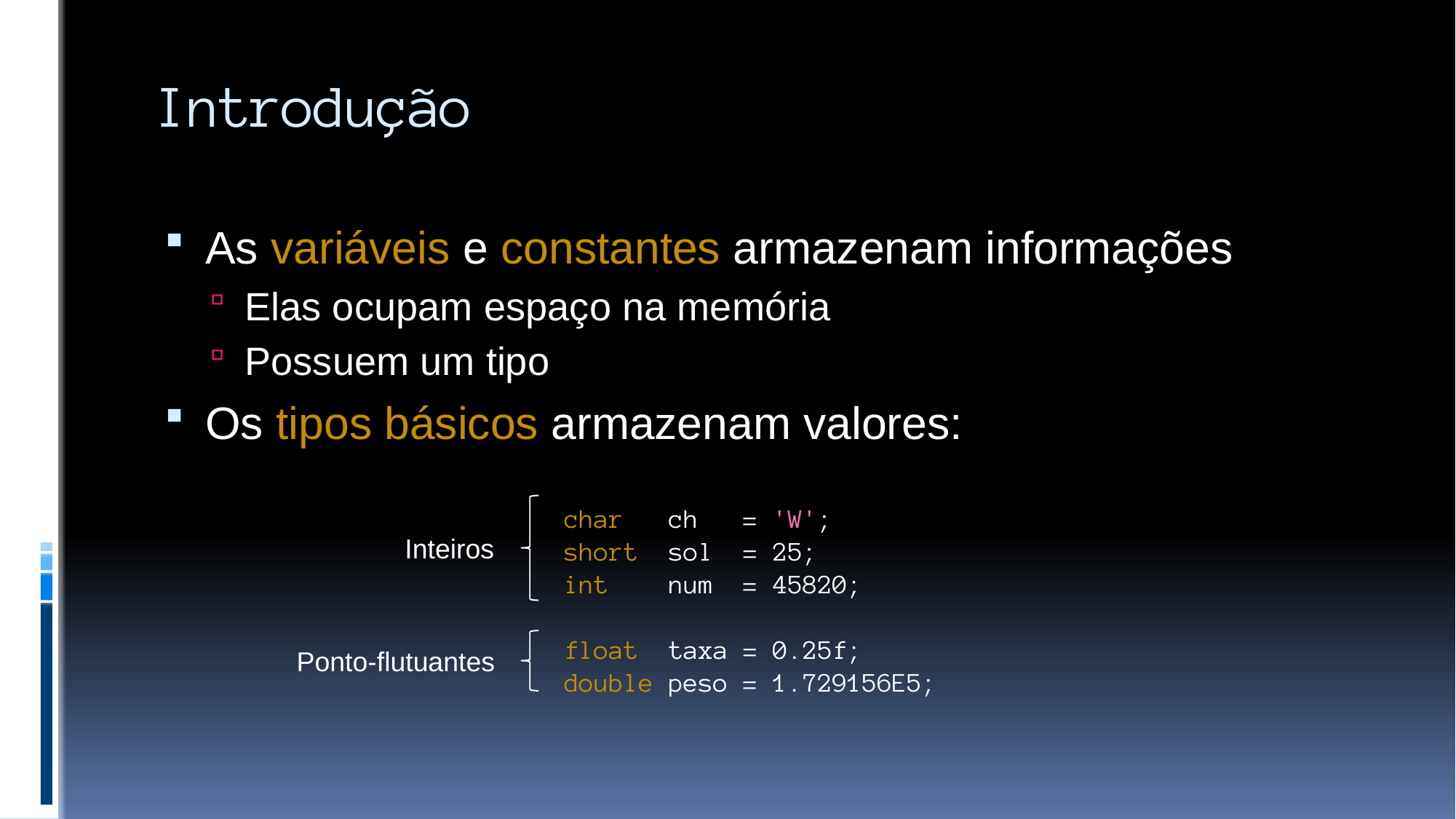

# Introdução
As variáveis e constantes armazenam informações
Elas ocupam espaço na memória
Possuem um tipo
Os tipos básicos armazenam valores:

char   ch   = 'W';
short  sol  = 25;
int    num  = 45820;

float  taxa = 0.25f;
double peso = 1.729156E5;

Inteiros

Ponto-flutuantes